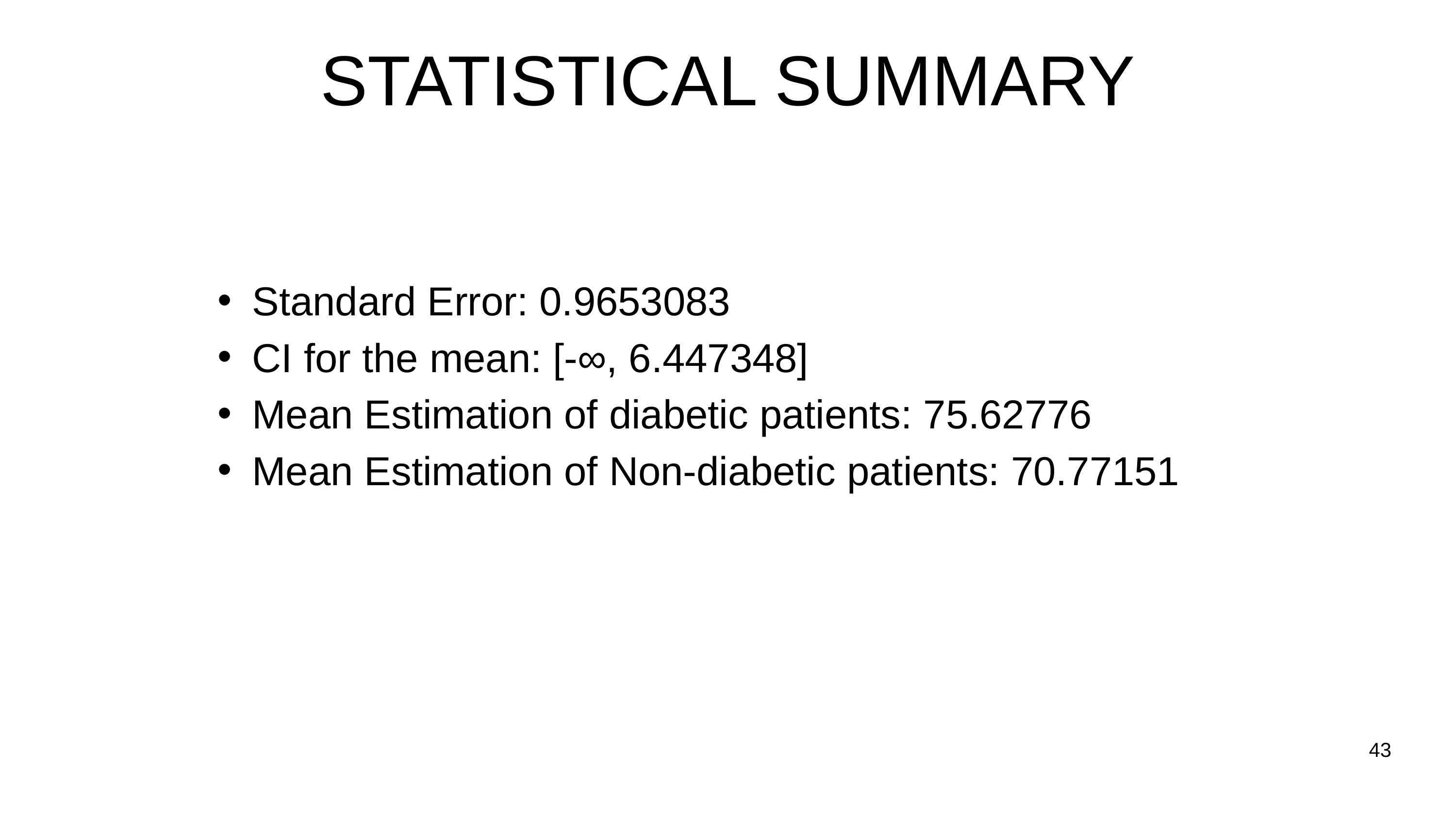

STATISTICAL SUMMARY
Standard Error: 0.9653083
CI for the mean: [-∞, 6.447348]
Mean Estimation of diabetic patients: 75.62776
Mean Estimation of Non-diabetic patients: 70.77151

43